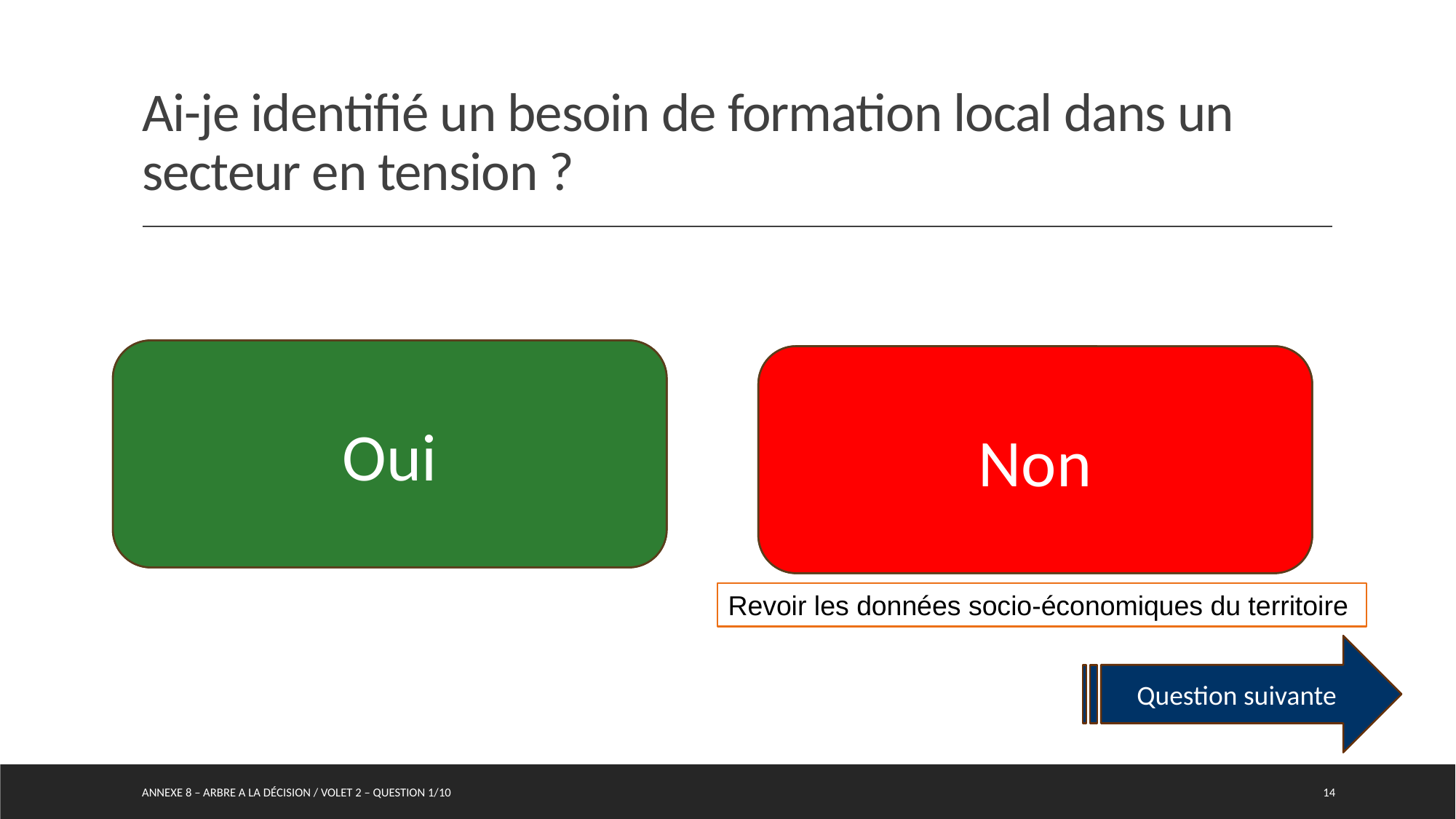

# Ai-je identifié un besoin de formation local dans un secteur en tension ?
Oui
Oui
Non
Non
Revoir les données socio-économiques du territoire
Question suivante
Annexe 8 – arbre a la décision / Volet 2 – Question 1/10
14